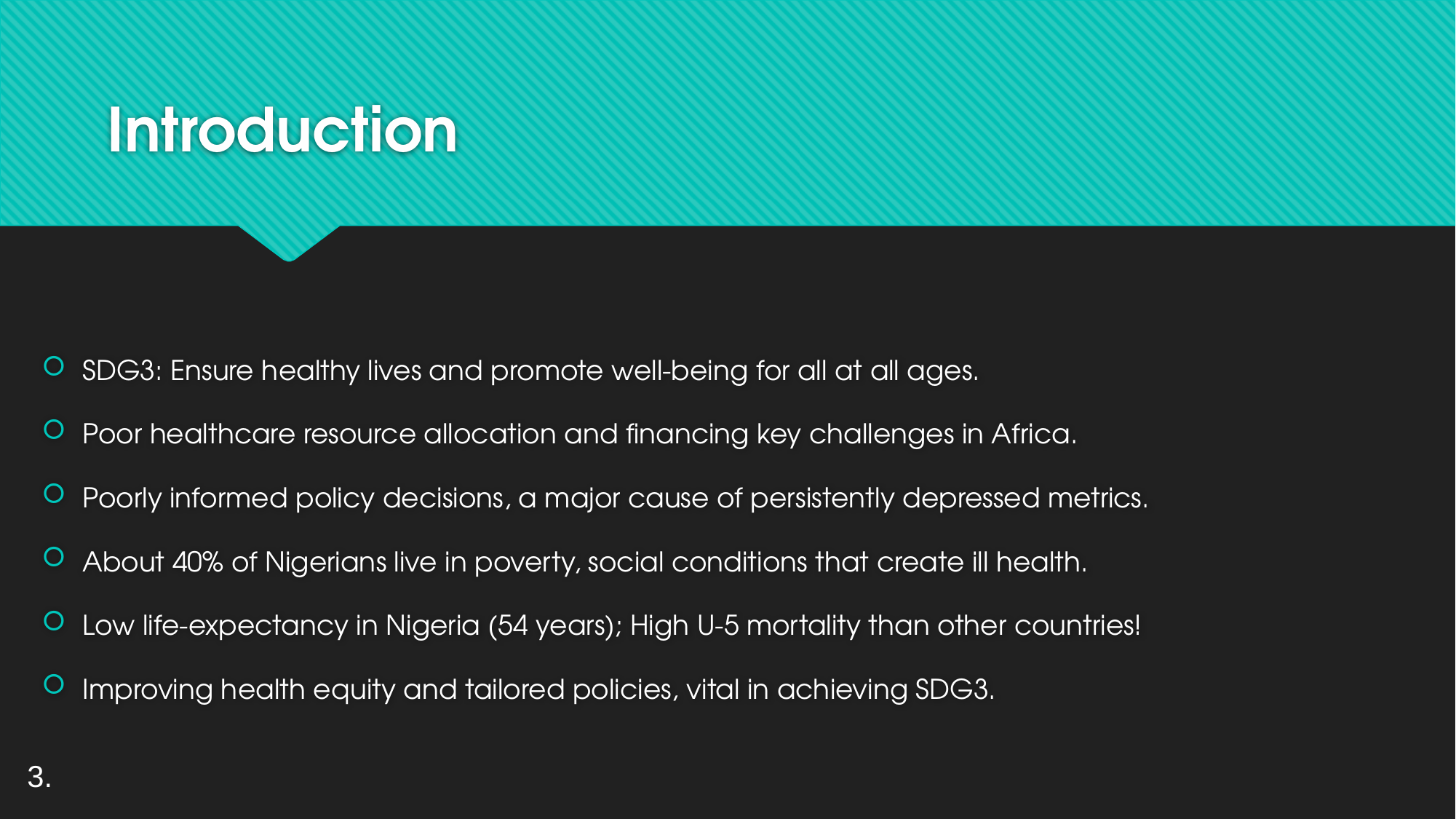

# Introduction
SDG3: Ensure healthy lives and promote well-being for all at all ages.
Poor healthcare resource allocation and financing key challenges in Africa.
Poorly informed policy decisions, a major cause of persistently depressed metrics.
About 40% of Nigerians live in poverty, social conditions that create ill health.
Low life-expectancy in Nigeria (54 years); High U-5 mortality than other countries!
Improving health equity and tailored policies, vital in achieving SDG3.

3.